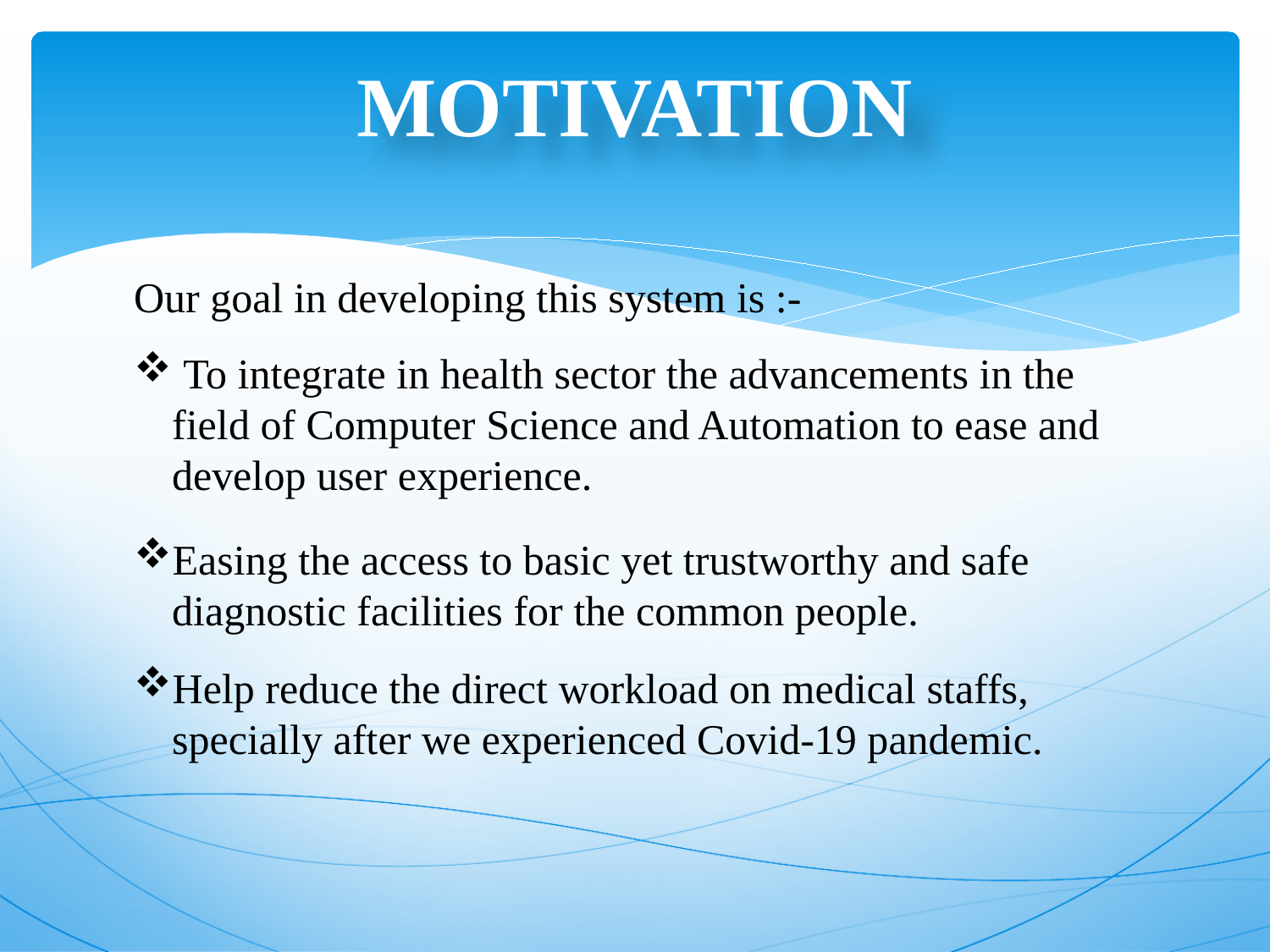

# MOTIVATION
Our goal in developing this system is :-
 To integrate in health sector the advancements in the field of Computer Science and Automation to ease and develop user experience.

Easing the access to basic yet trustworthy and safe diagnostic facilities for the common people.
Help reduce the direct workload on medical staffs, specially after we experienced Covid-19 pandemic.